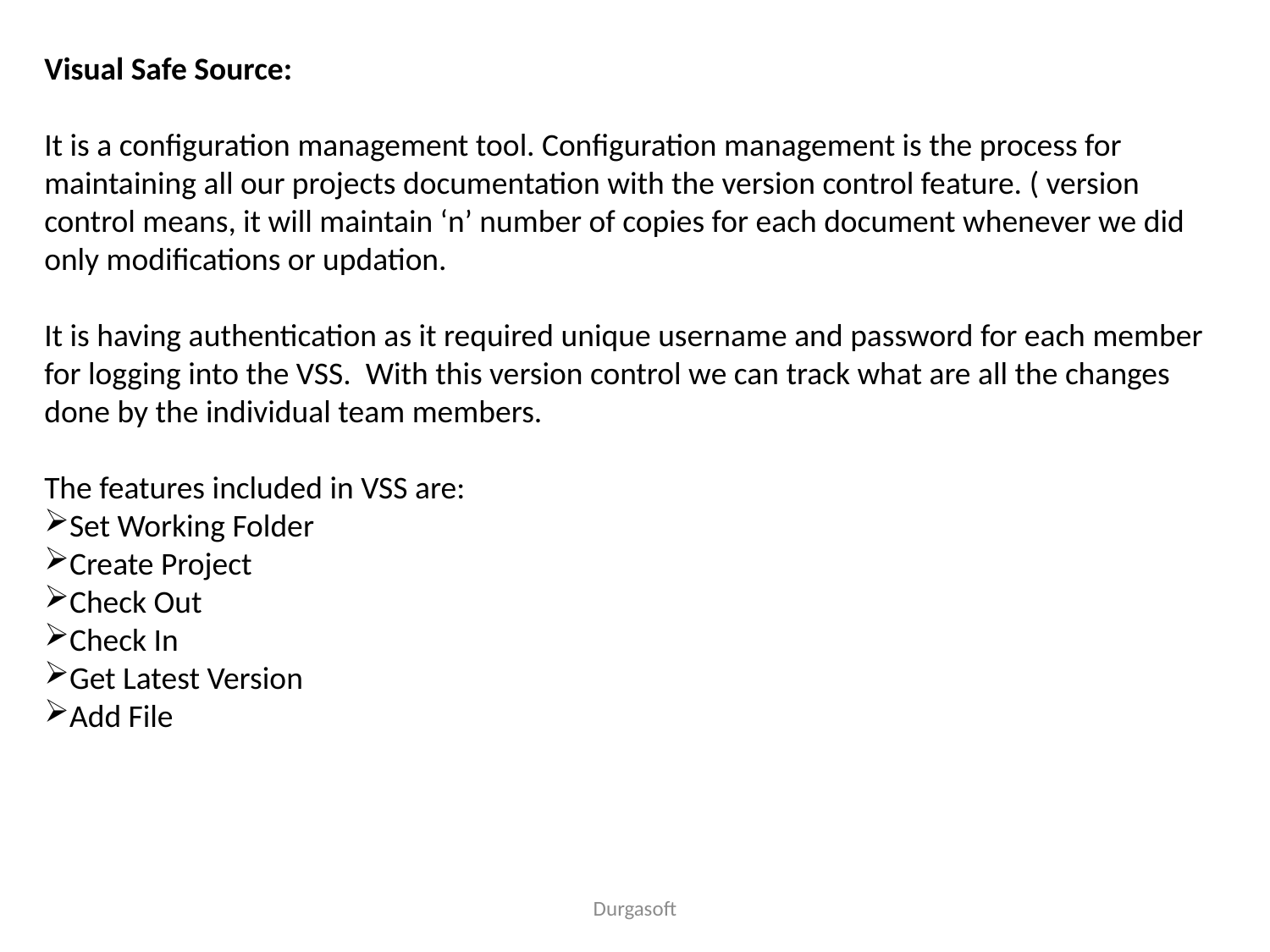

Visual Safe Source:

It is a configuration management tool. Configuration management is the process for maintaining all our projects documentation with the version control feature. ( version control means, it will maintain ‘n’ number of copies for each document whenever we did only modifications or updation.

It is having authentication as it required unique username and password for each member for logging into the VSS.  With this version control we can track what are all the changes done by the individual team members.

The features included in VSS are:
Set Working Folder
Create Project
Check Out
Check In
Get Latest Version
Add File
Durgasoft